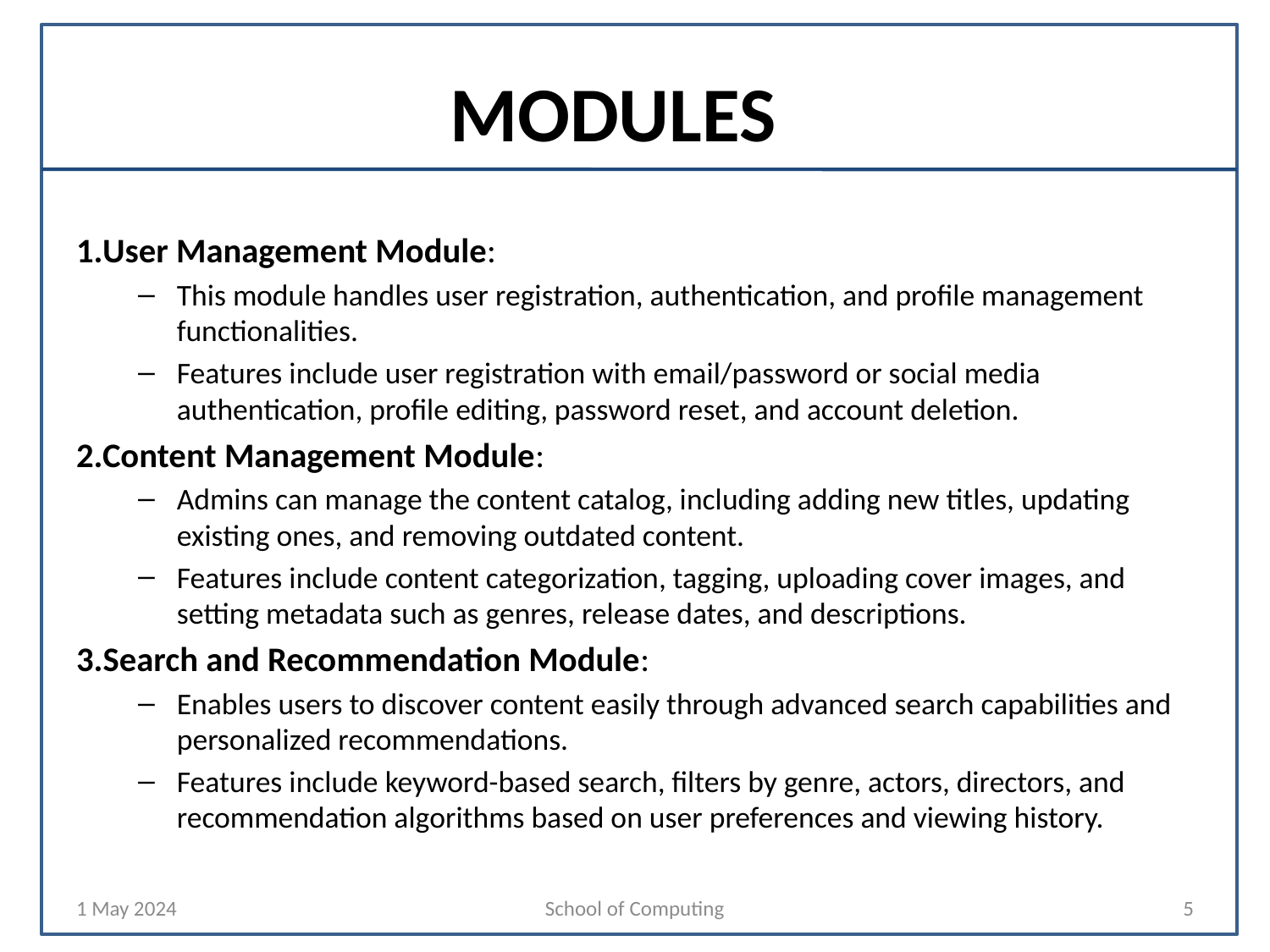

# MODULES
1.User Management Module:
This module handles user registration, authentication, and profile management functionalities.
Features include user registration with email/password or social media authentication, profile editing, password reset, and account deletion.
2.Content Management Module:
Admins can manage the content catalog, including adding new titles, updating existing ones, and removing outdated content.
Features include content categorization, tagging, uploading cover images, and setting metadata such as genres, release dates, and descriptions.
3.Search and Recommendation Module:
Enables users to discover content easily through advanced search capabilities and personalized recommendations.
Features include keyword-based search, filters by genre, actors, directors, and recommendation algorithms based on user preferences and viewing history.

1 May 2024
School of Computing
5